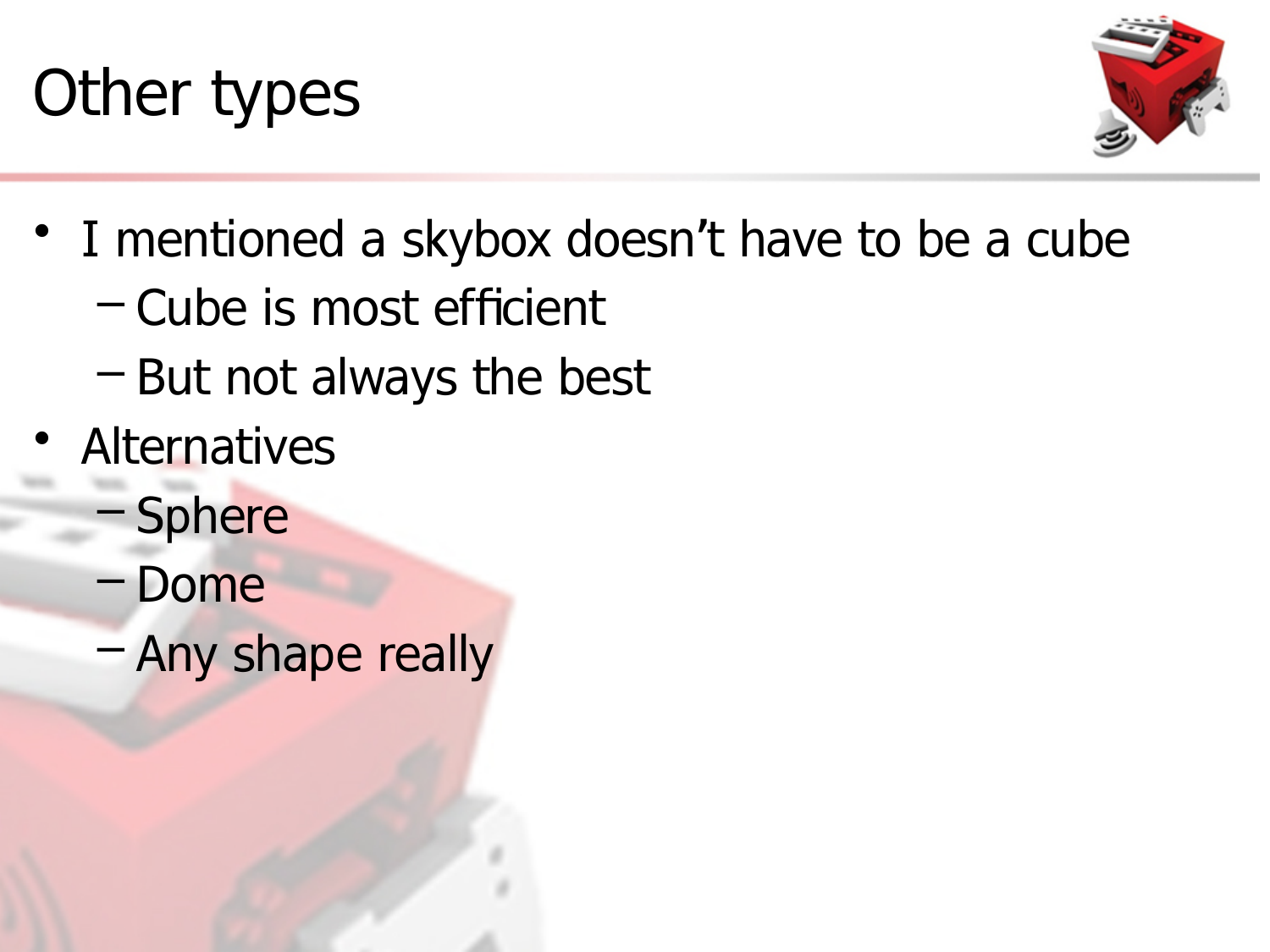

# Other types
I mentioned a skybox doesn’t have to be a cube
Cube is most efficient
But not always the best
Alternatives
Sphere
Dome
Any shape really